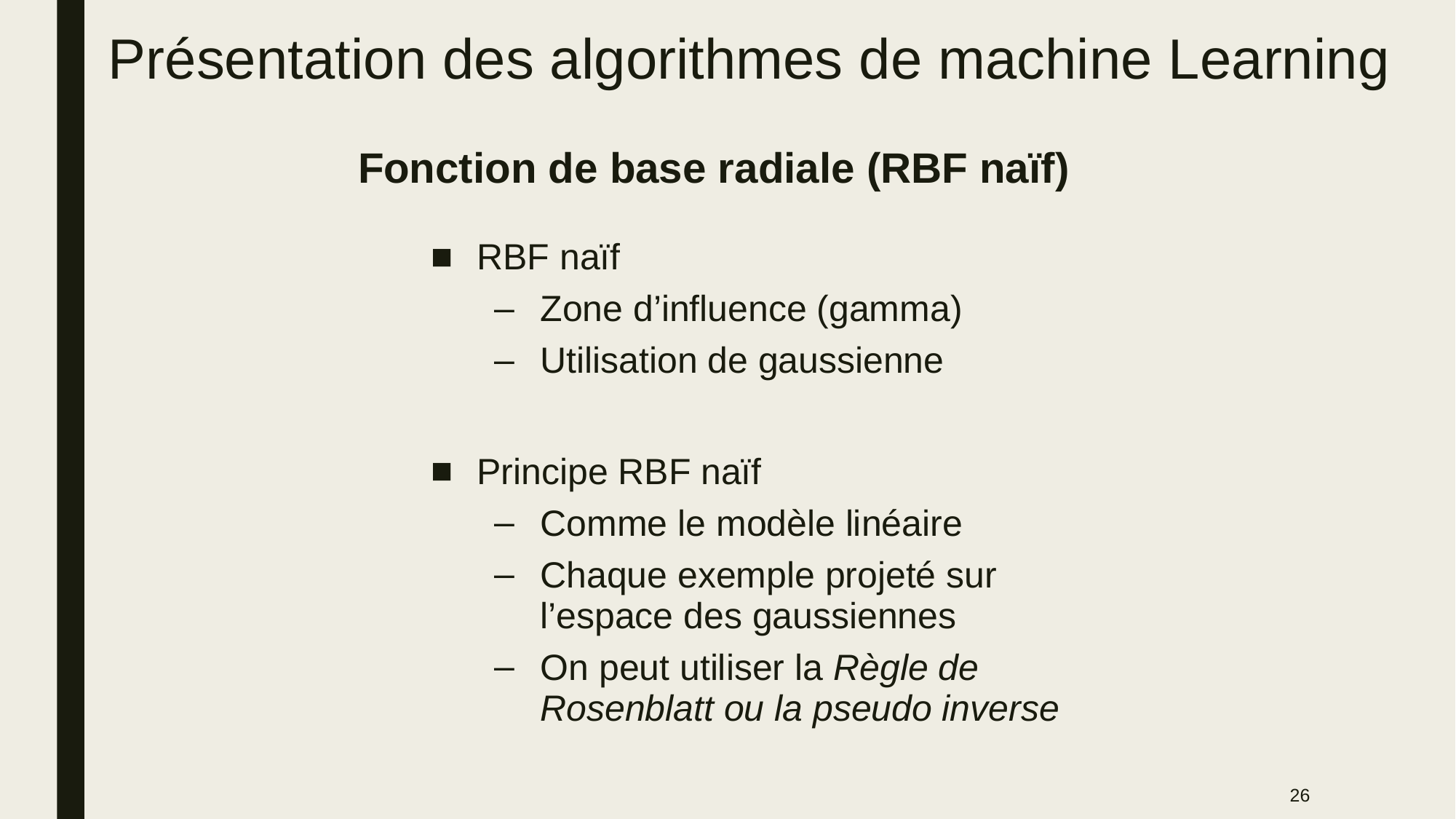

# Présentation des algorithmes de machine Learning
Fonction de base radiale (RBF naïf)
RBF naïf
Zone d’influence (gamma)
Utilisation de gaussienne

Principe RBF naïf
Comme le modèle linéaire
Chaque exemple projeté sur l’espace des gaussiennes
On peut utiliser la Règle de Rosenblatt ou la pseudo inverse

26